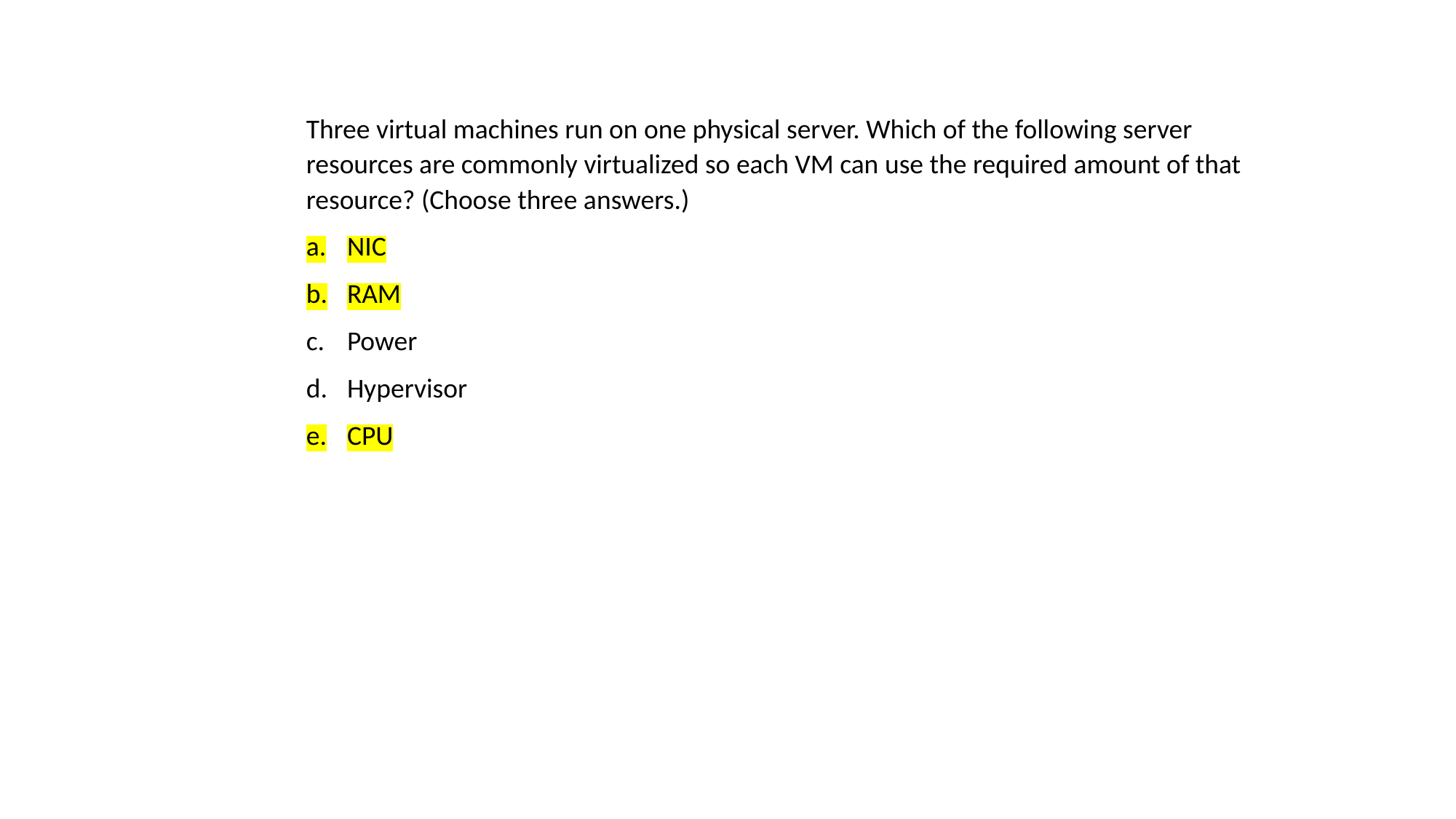

Three virtual machines run on one physical server. Which of the following server resources are commonly virtualized so each VM can use the required amount of that resource? (Choose three answers.)
NIC
RAM
Power
Hypervisor
CPU